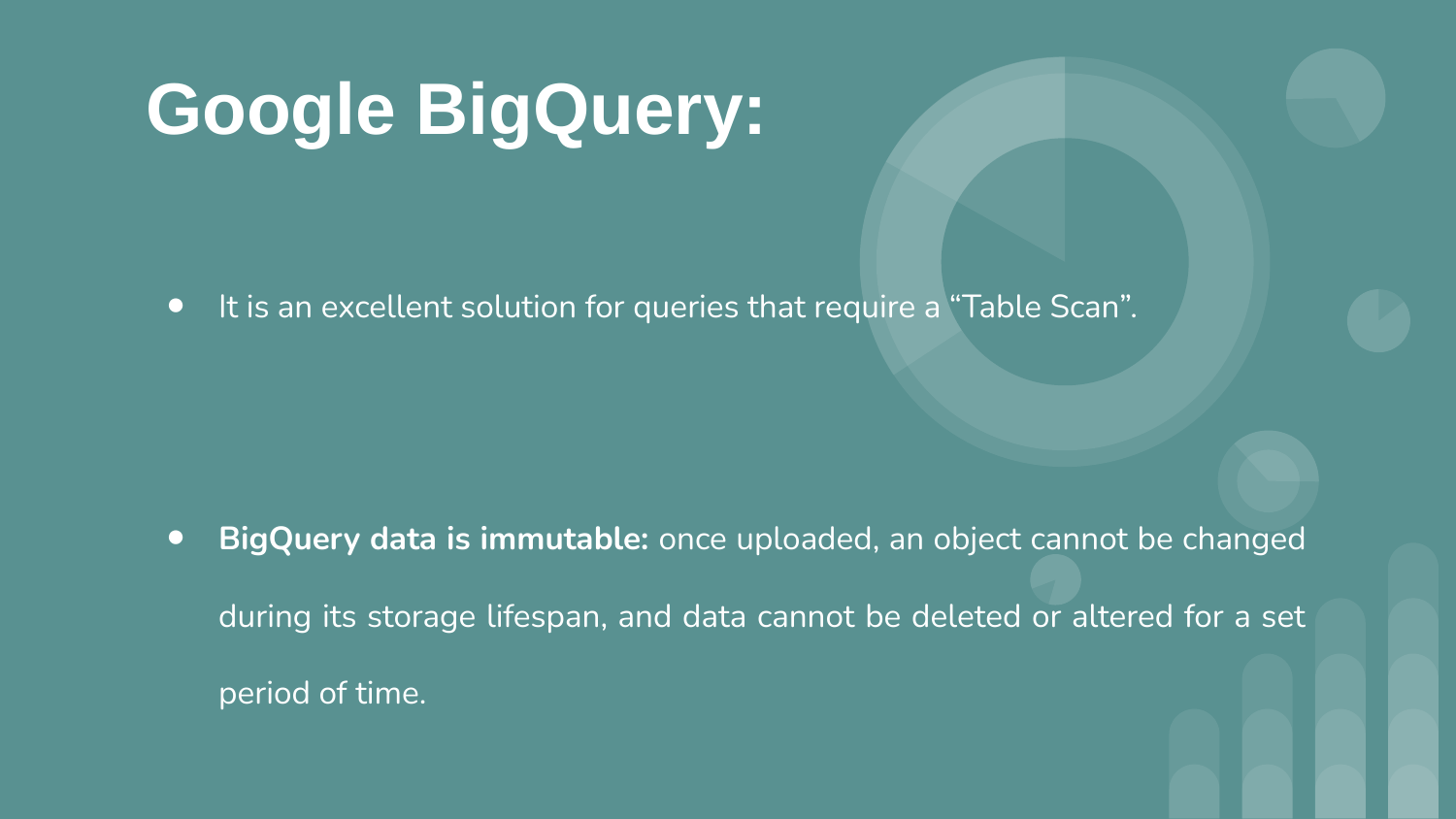

# Google BigQuery:
It is an excellent solution for queries that require a “Table Scan”.

BigQuery data is immutable: once uploaded, an object cannot be changed during its storage lifespan, and data cannot be deleted or altered for a set period of time.